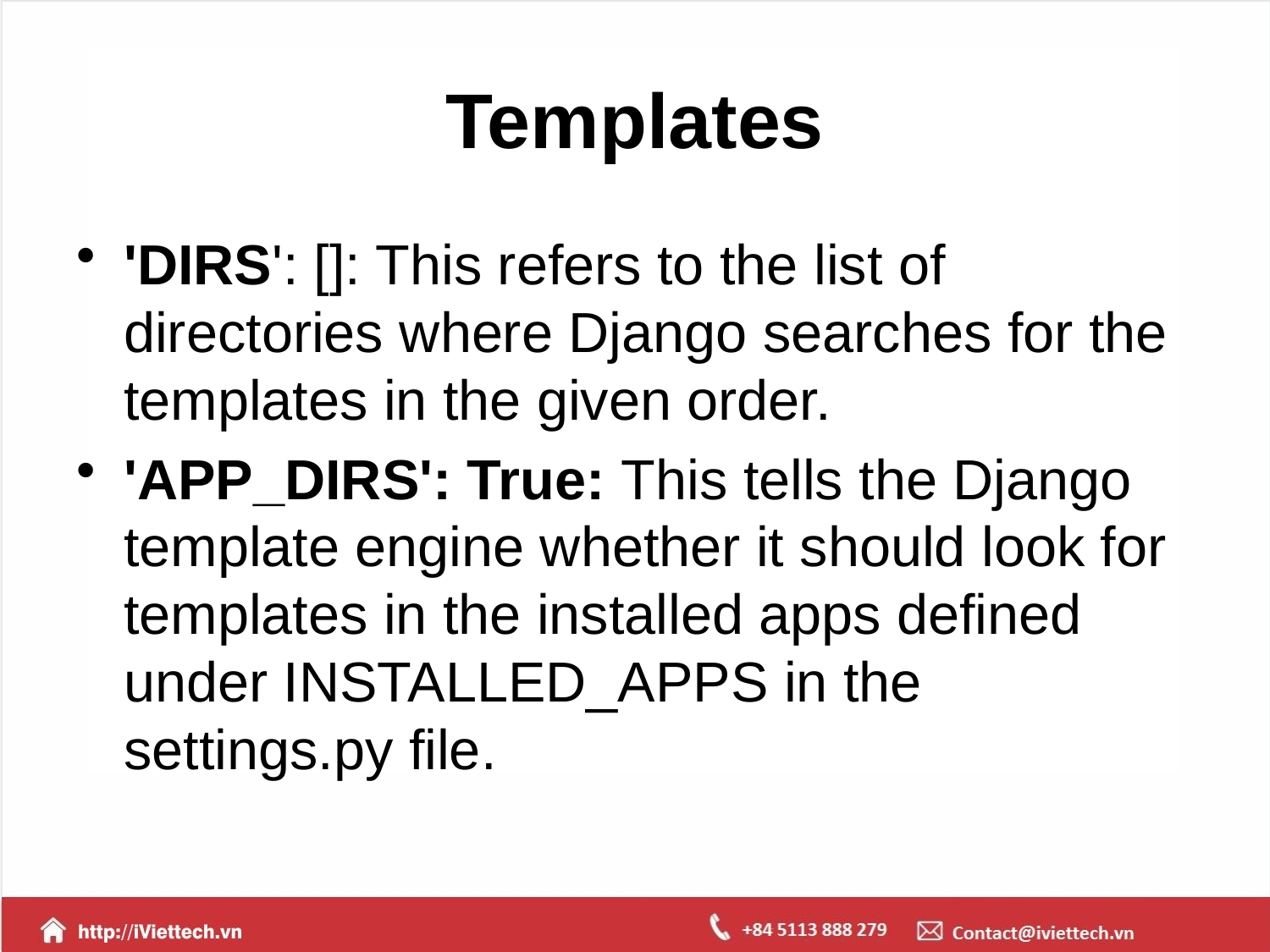

# Templates
'DIRS': []: This refers to the list of directories where Django searches for the templates in the given order.
'APP_DIRS': True: This tells the Django template engine whether it should look for templates in the installed apps defined under INSTALLED_APPS in the settings.py file.